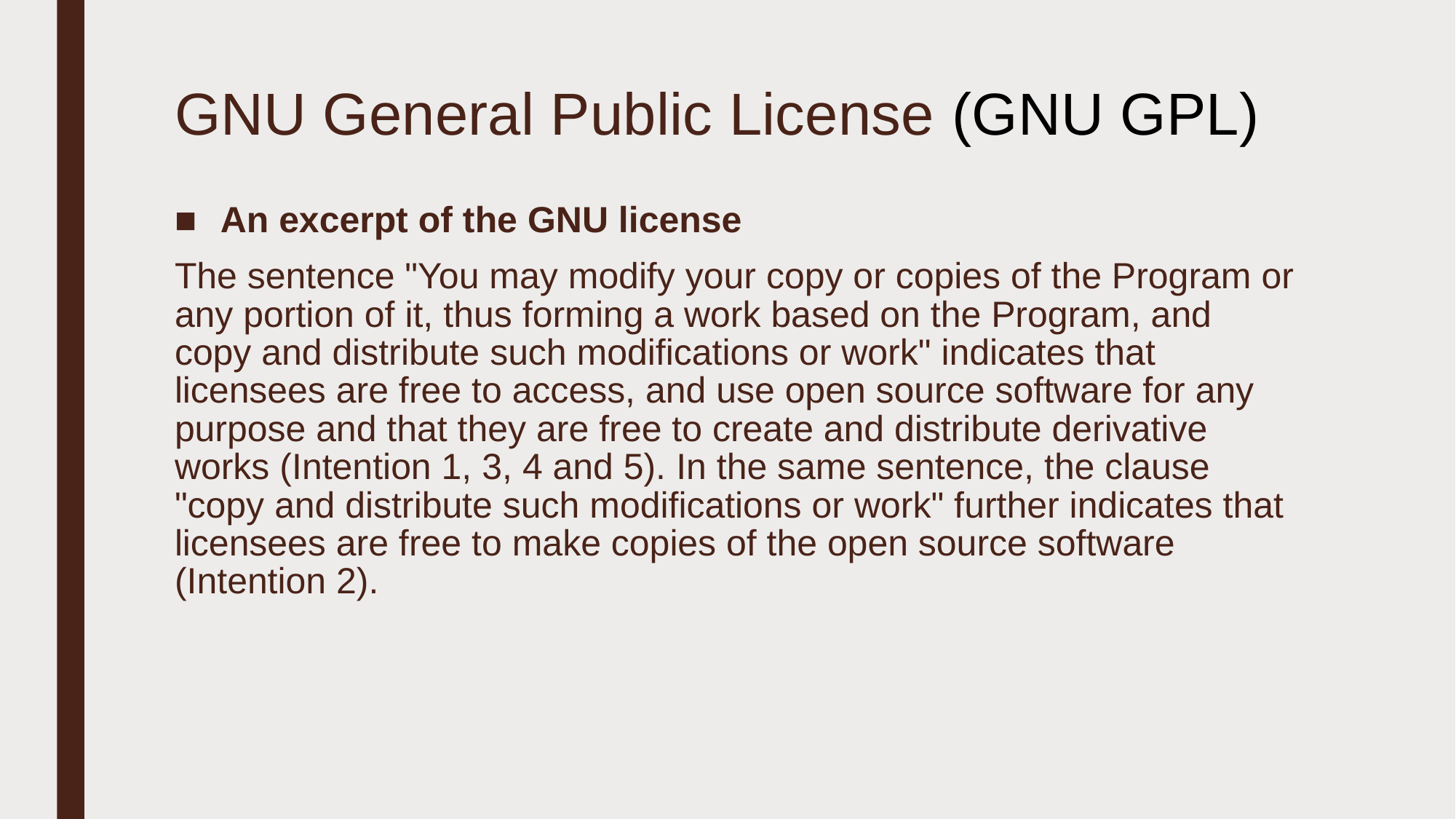

# GNU General Public License (GNU GPL)
An excerpt of the GNU license
The sentence "You may modify your copy or copies of the Program or any portion of it, thus forming a work based on the Program, and copy and distribute such modifications or work" indicates that licensees are free to access, and use open source software for any purpose and that they are free to create and distribute derivative works (Intention 1, 3, 4 and 5). In the same sentence, the clause "copy and distribute such modifications or work" further indicates that licensees are free to make copies of the open source software (Intention 2).